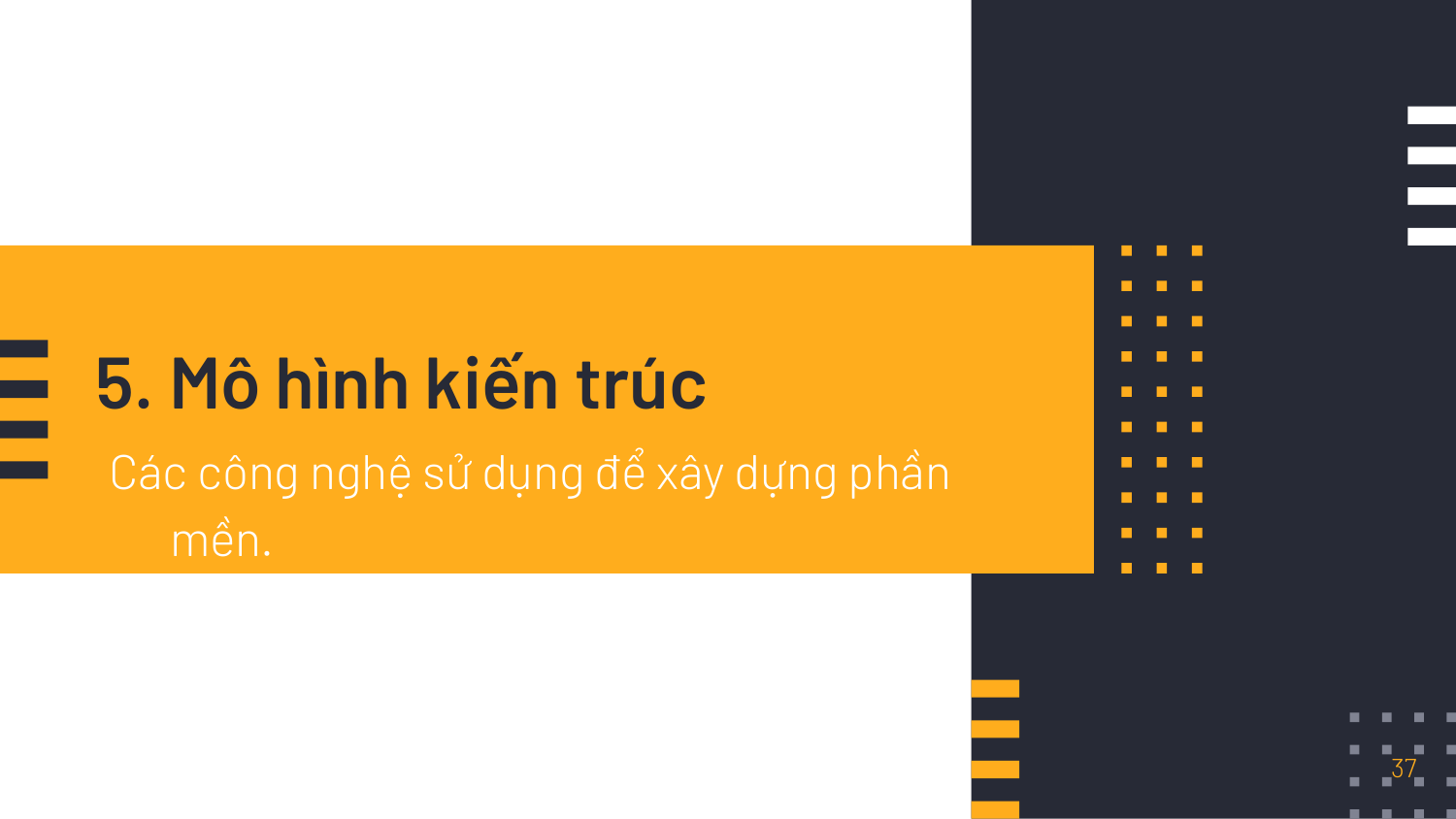

# 5. Mô hình kiến trúc
Các công nghệ sử dụng để xây dựng phần mền.
37